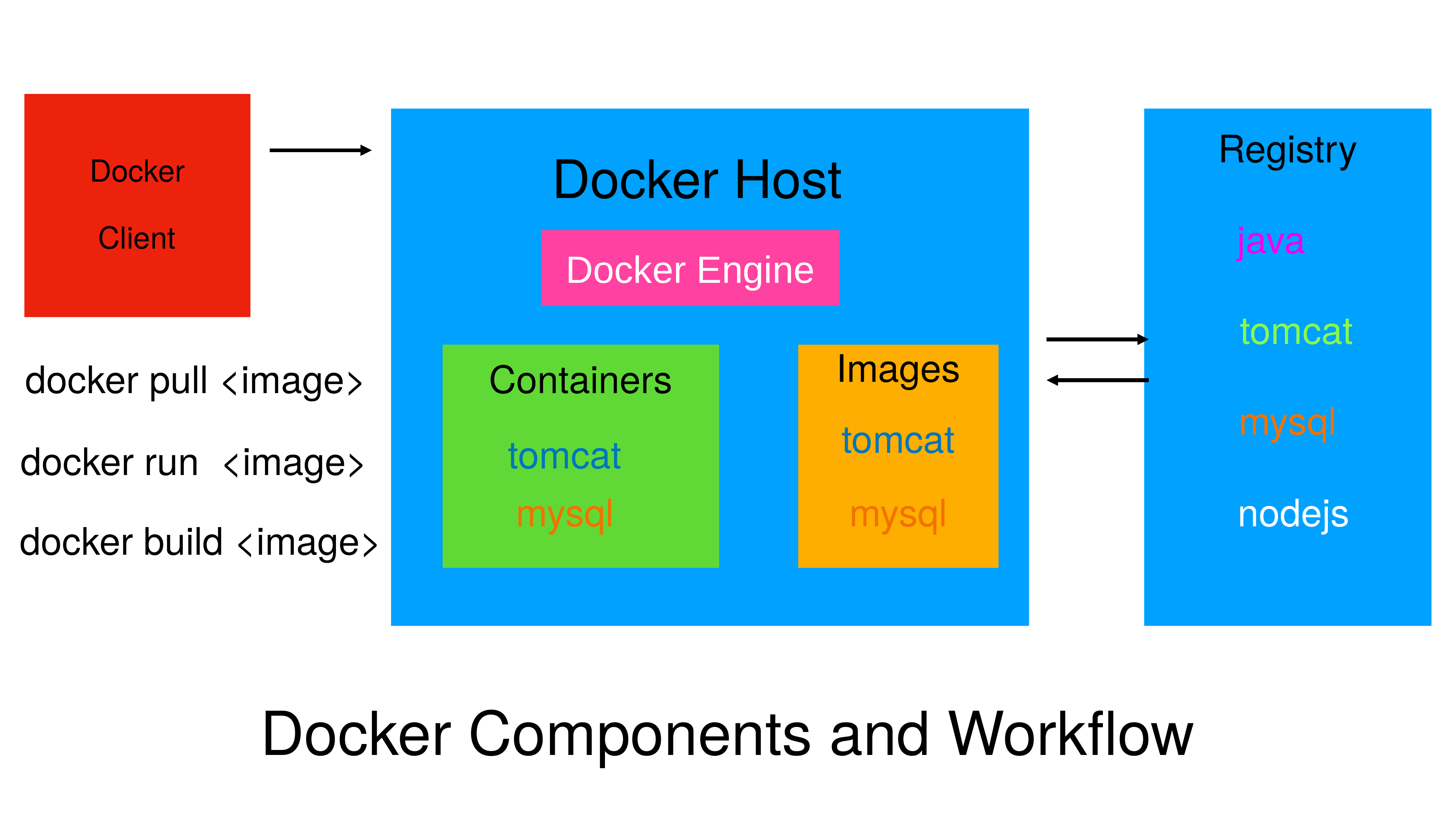

Registry
Docker Host

Docker
 Client
java
Docker Engine
tomcat

Images
docker pull <image>
Containers

mysql
tomcat
tomcat
docker run  <image>
mysql
mysql
nodejs
docker build <image>
Docker Components and Workflow